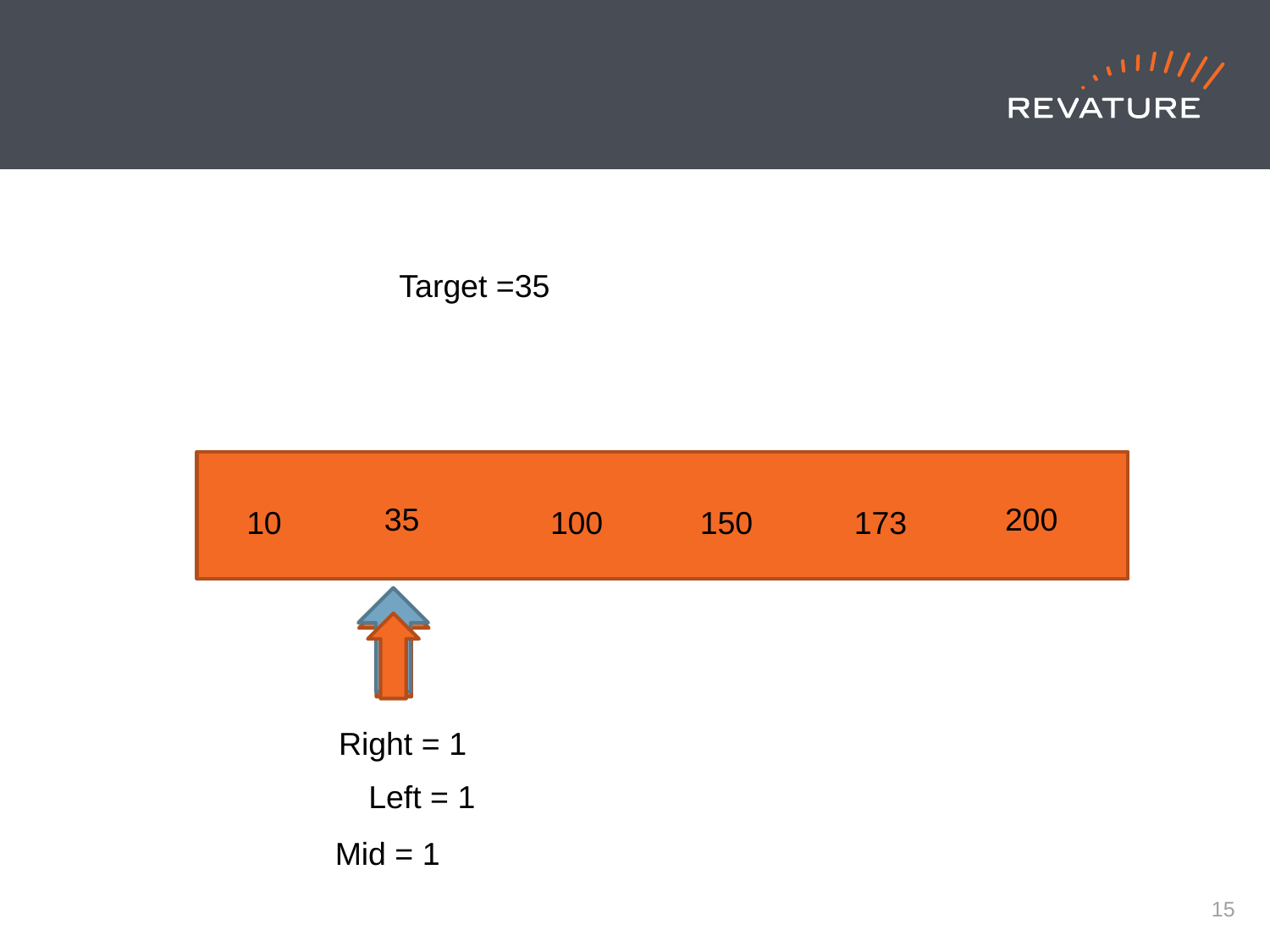

#
Target =35

35
200
10
100
150
173

Right = 1
Left = 1
Mid = 1
15